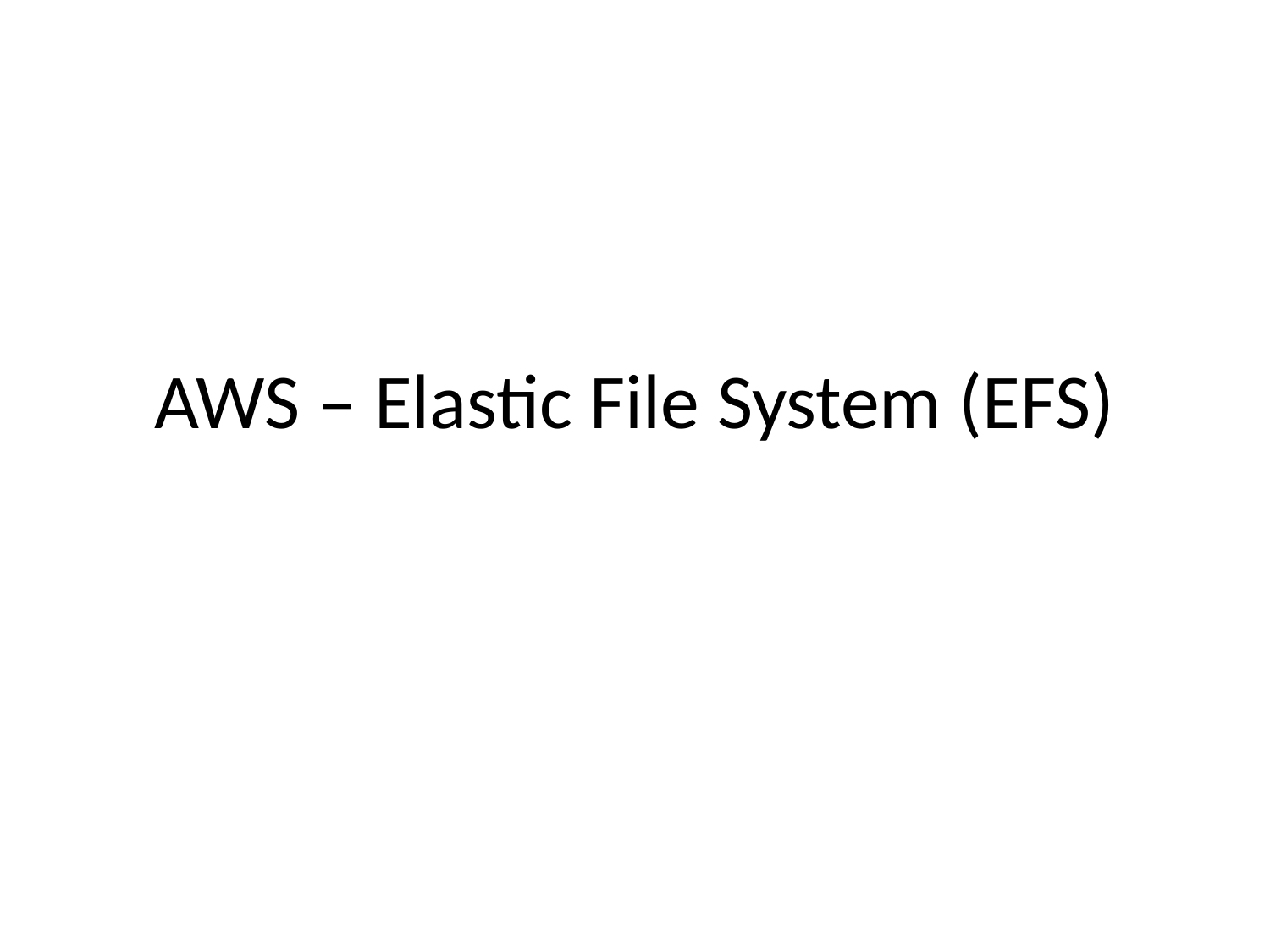

# AWS – Elastic File System (EFS)